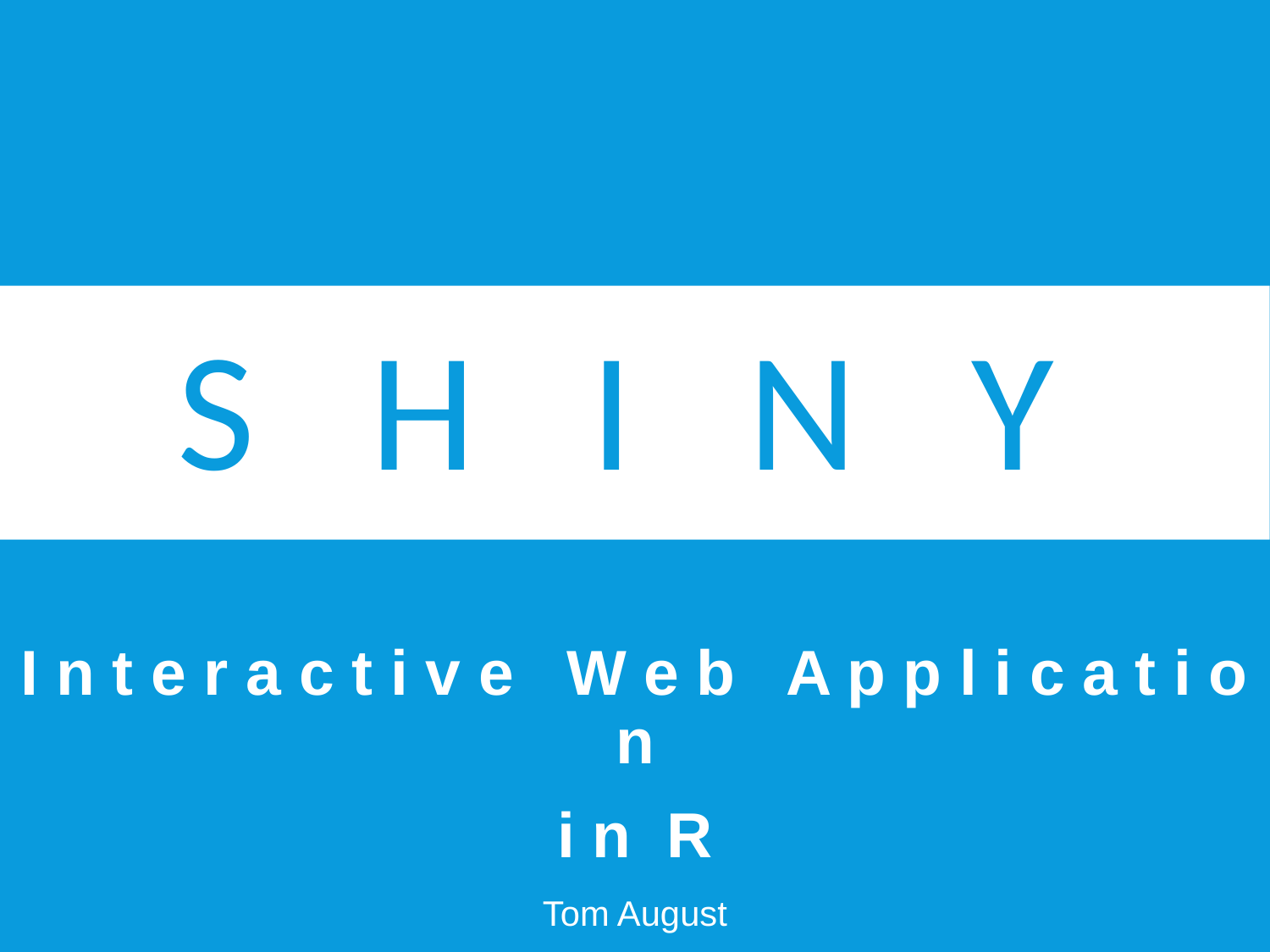

# S   H   I   N   Y
I n t e r a c t i v e   W e b   A p p l i c a t i o n
i n  R
Tom August